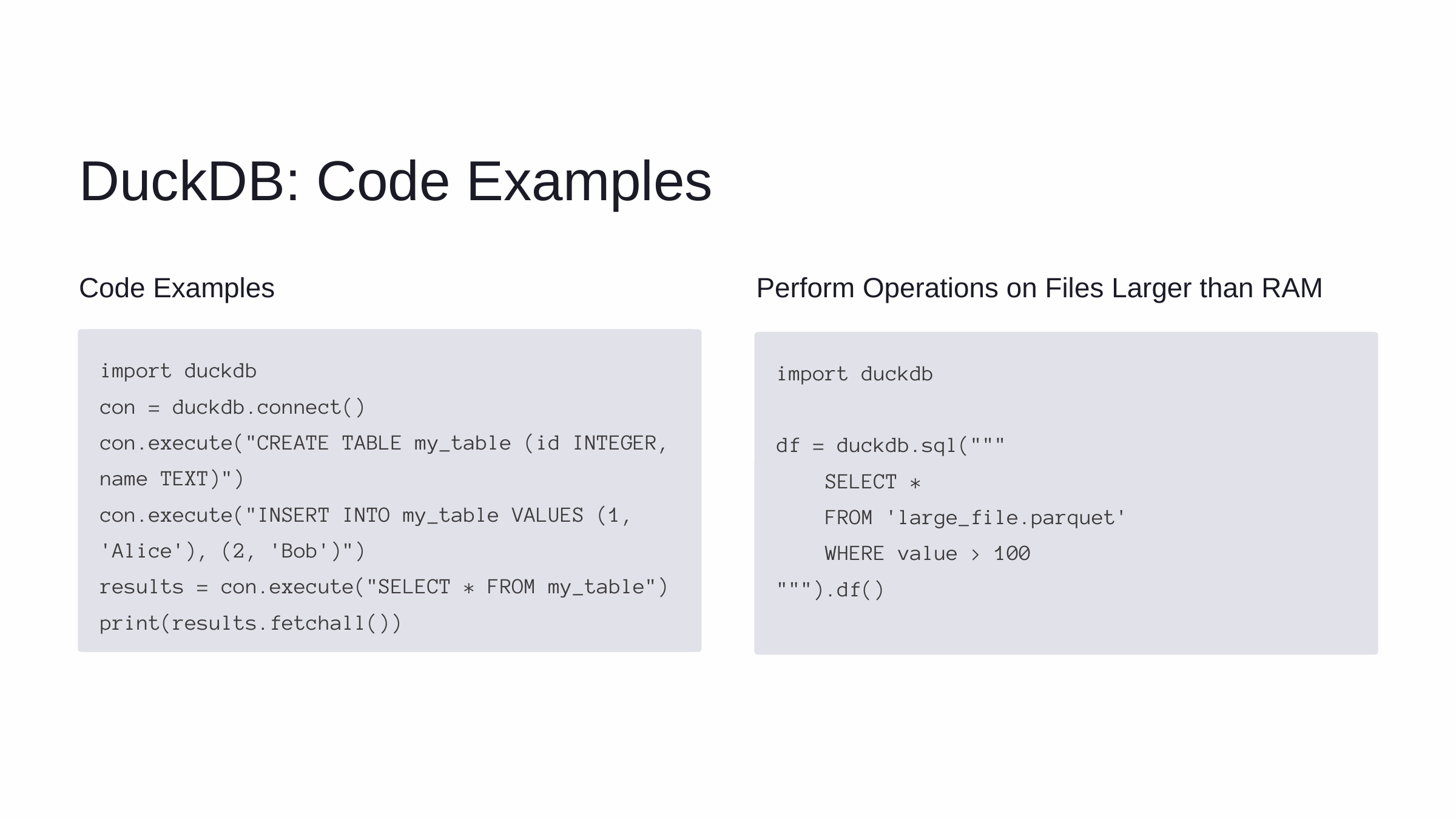

DuckDB: Code Examples
Code Examples
Perform Operations on Files Larger than RAM

import duckdb
con = duckdb.connect()
con.execute("CREATE TABLE my_table (id INTEGER, name TEXT)")
con.execute("INSERT INTO my_table VALUES (1, 'Alice'), (2, 'Bob')")
results = con.execute("SELECT * FROM my_table")
print(results.fetchall())
import duckdb

df = duckdb.sql("""
    SELECT *
    FROM 'large_file.parquet'
    WHERE value > 100
""").df()